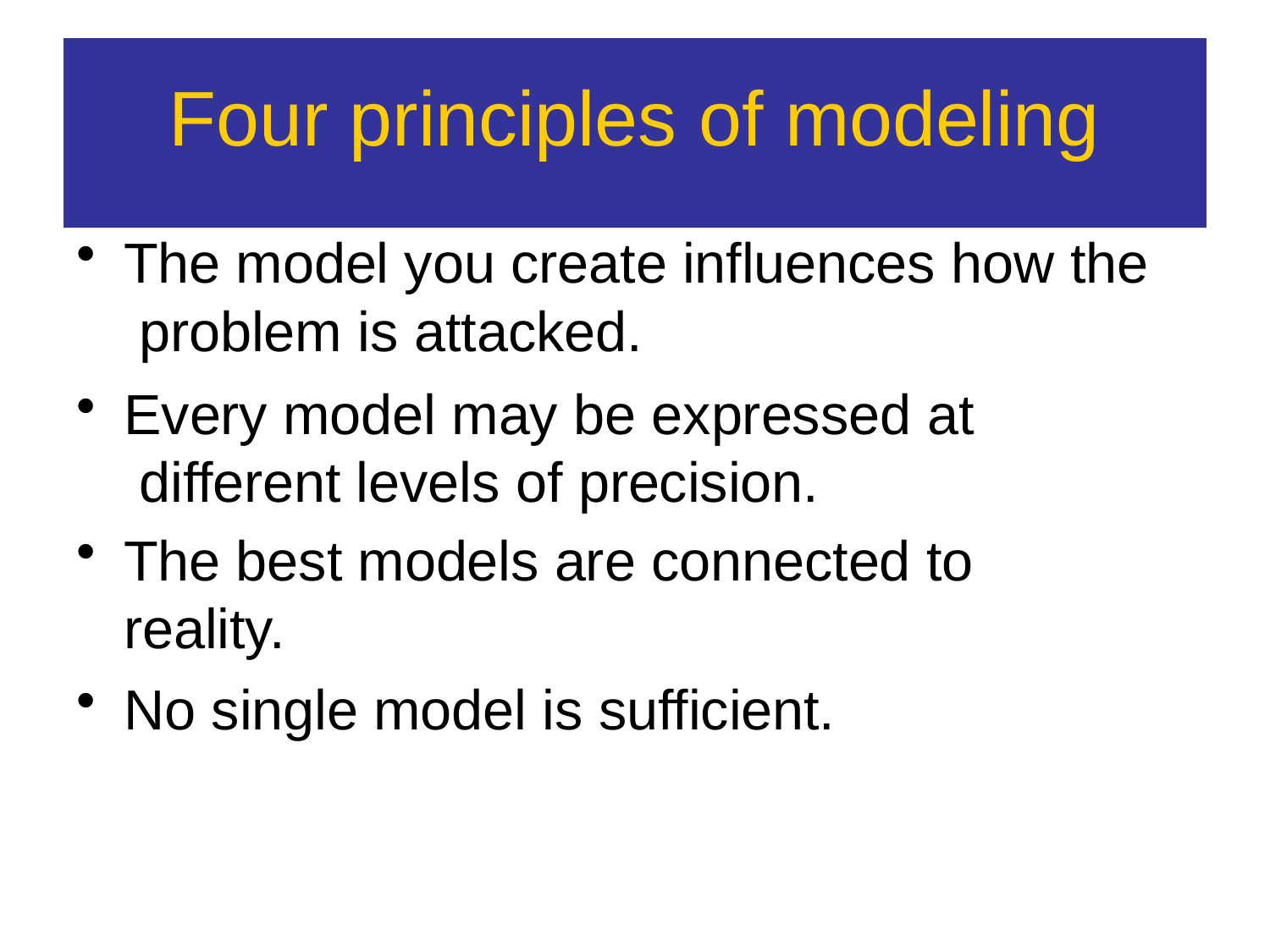

# Four principles of modeling
The model you create influences how the  problem is attacked.
Every model may be expressed at  different levels of precision.
The best models are connected to reality.
No single model is sufficient.